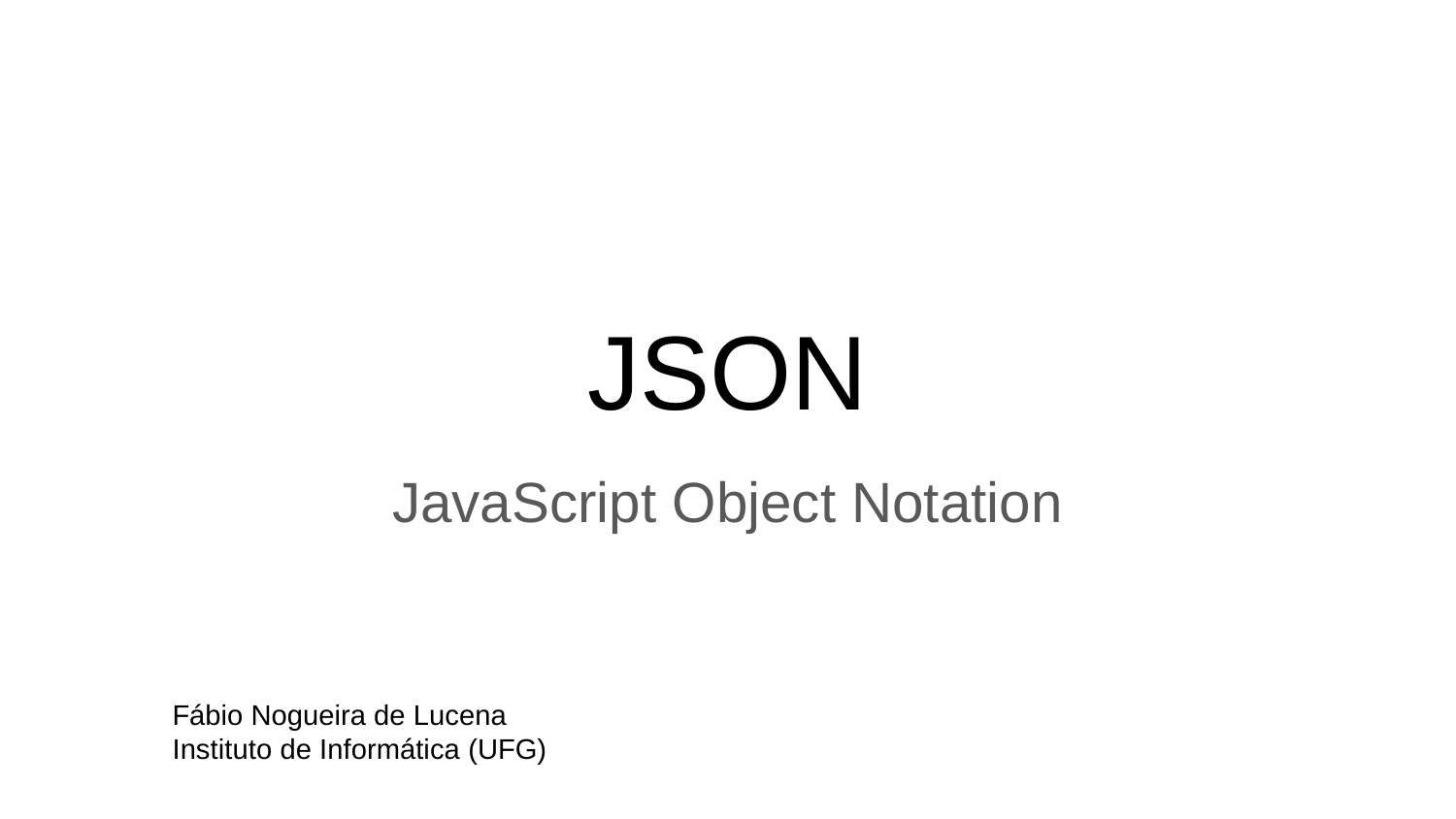

# JSON
JavaScript Object Notation
Fábio Nogueira de Lucena
Instituto de Informática (UFG)